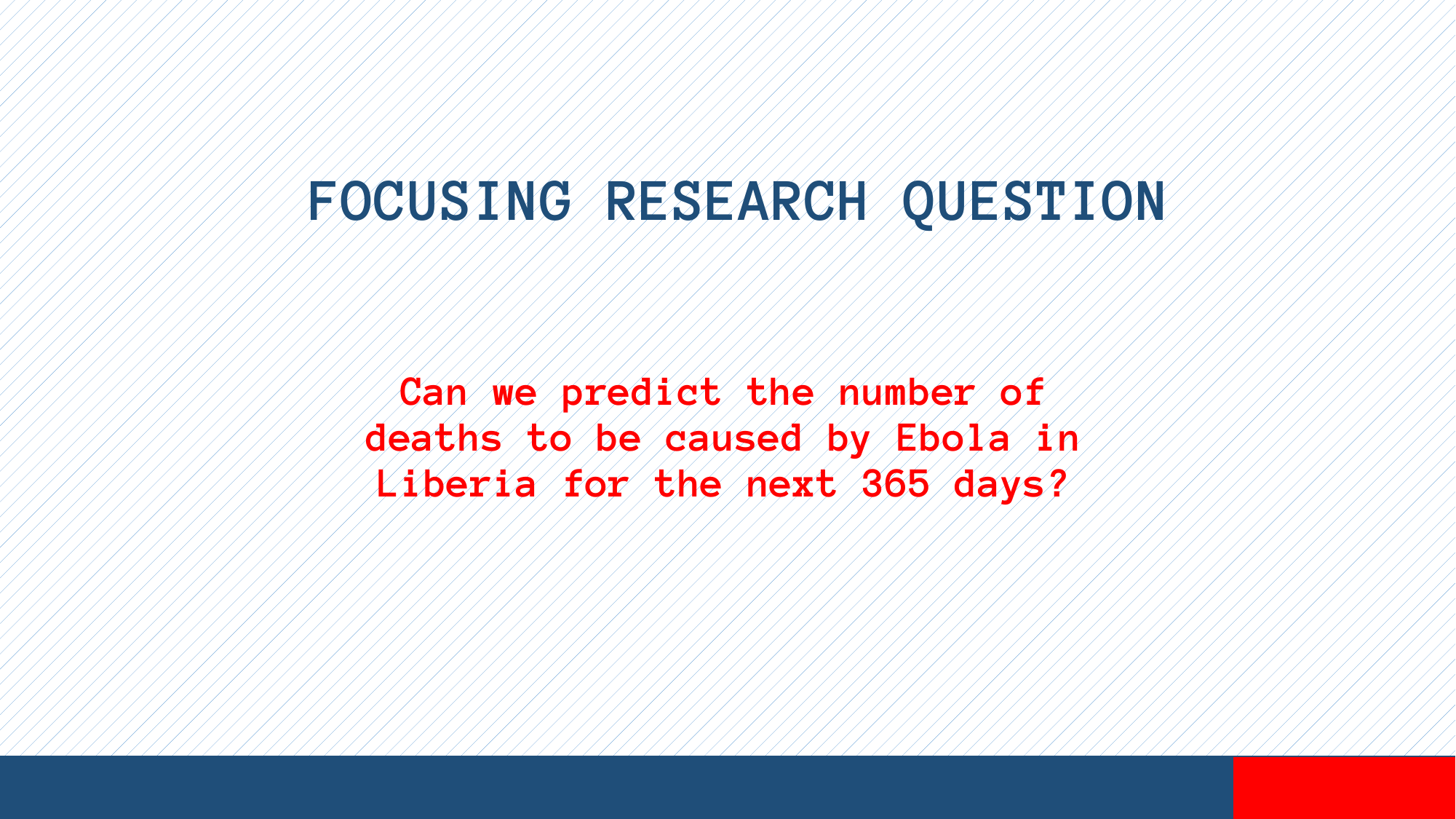

FOCUSING RESEARCH QUESTION
Can we predict the number of deaths to be caused by Ebola in Liberia for the next 365 days?